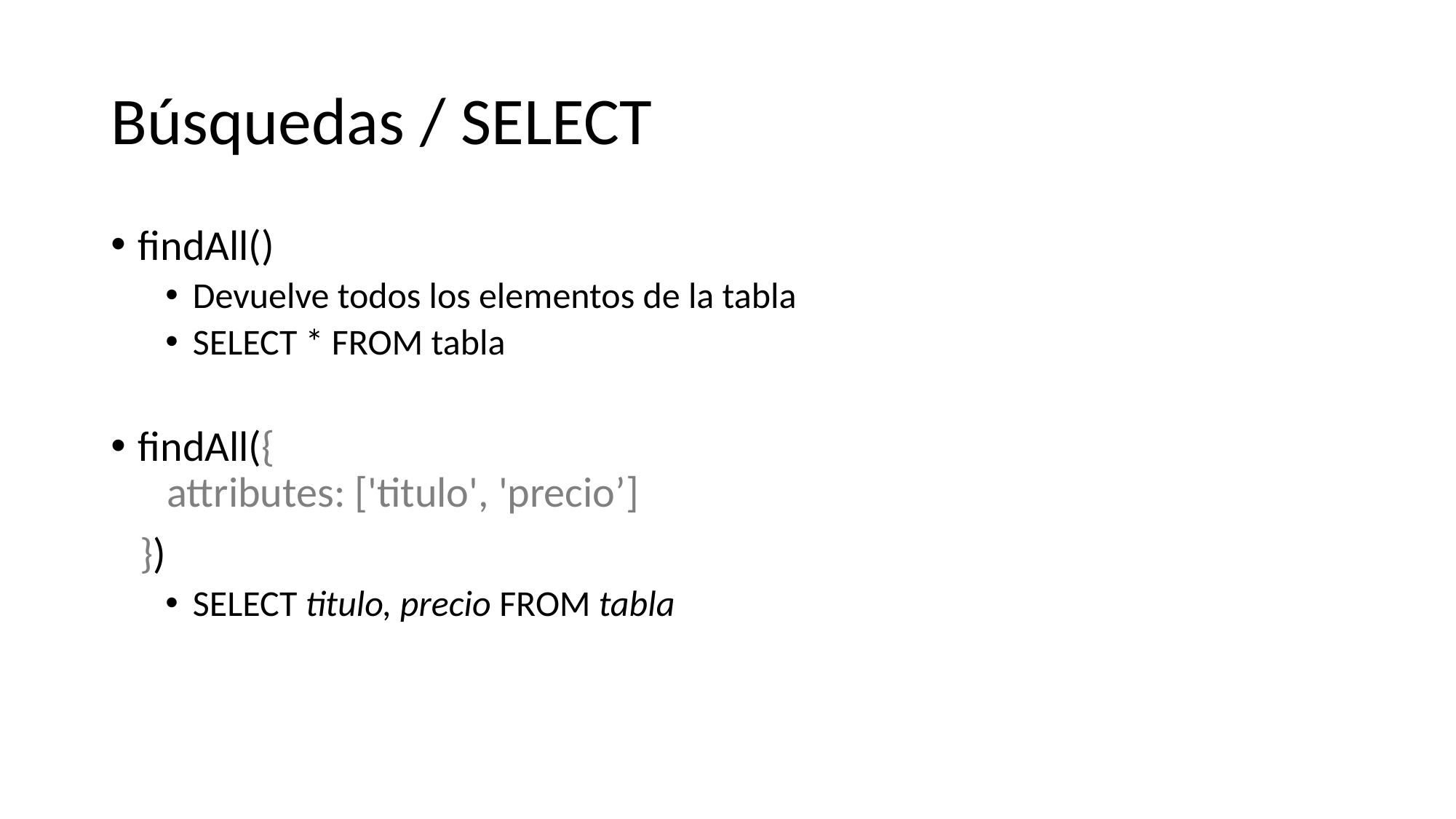

# Búsquedas / SELECT
findAll()
Devuelve todos los elementos de la tabla
SELECT * FROM tabla

findAll({
   attributes: ['titulo', 'precio’]
   })
SELECT titulo, precio FROM tabla